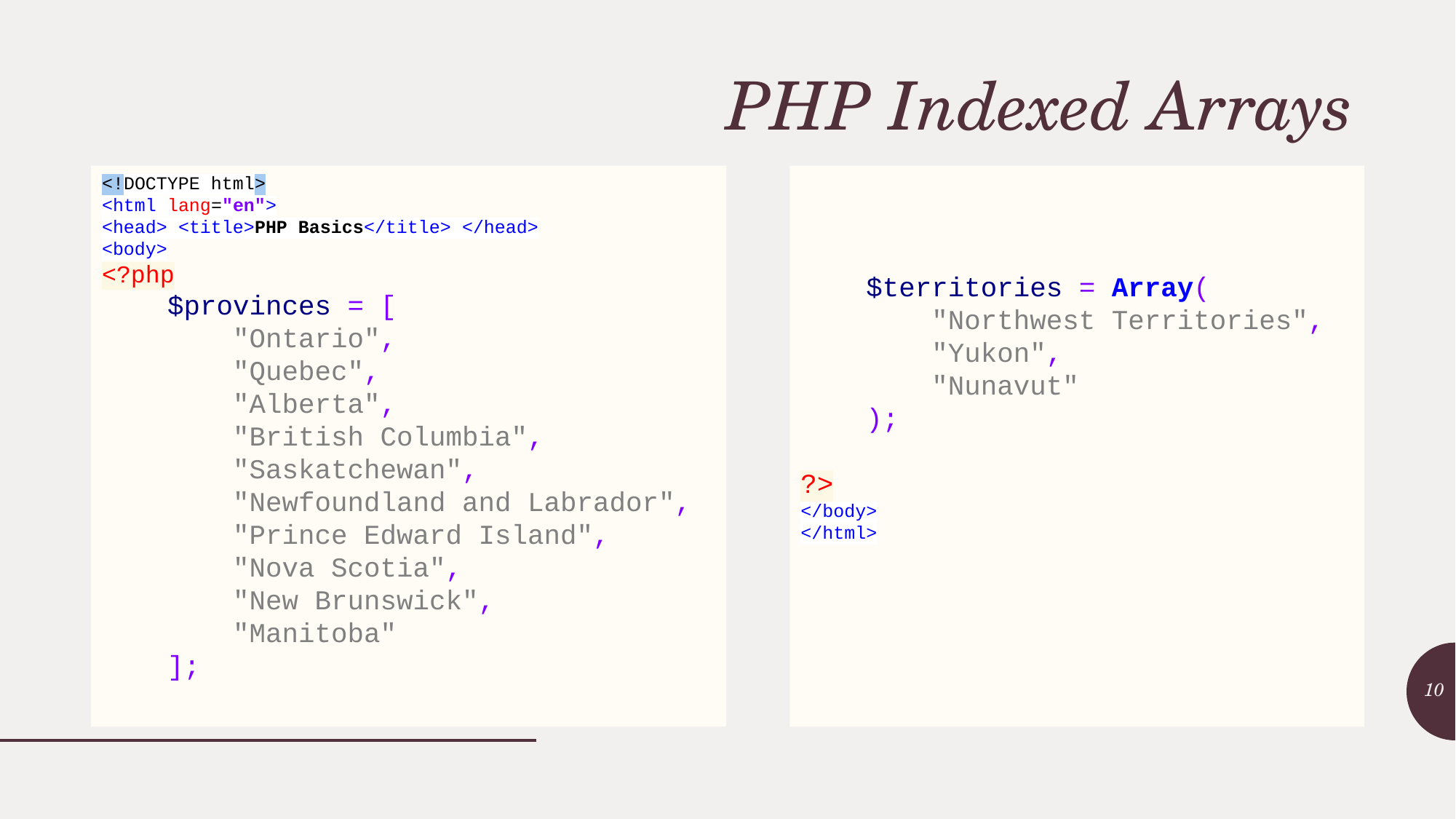

# PHP Indexed Arrays
<!DOCTYPE html>
<html lang="en">
<head> <title>PHP Basics</title> </head>
<body>
<?php
    $provinces = [
        "Ontario",
        "Quebec",
        "Alberta",
        "British Columbia",
        "Saskatchewan",
        "Newfoundland and Labrador",
        "Prince Edward Island",
        "Nova Scotia",
        "New Brunswick",
        "Manitoba"
    ];

    $territories = Array(
        "Northwest Territories",
        "Yukon",
        "Nunavut"
    );

?>
</body>
</html>
10